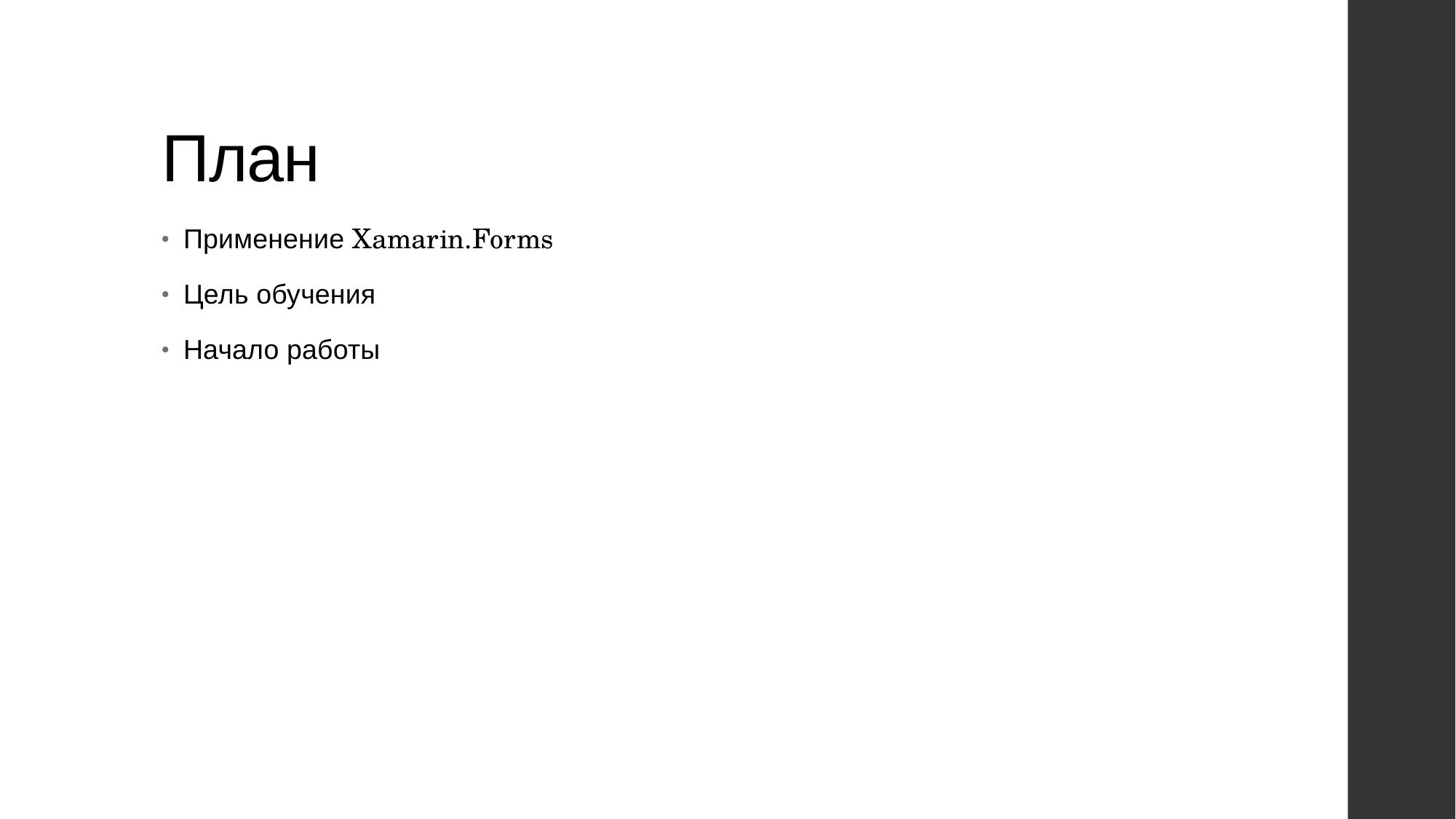

# План
Применение Xamarin.Forms
Цель обучения
Начало работы